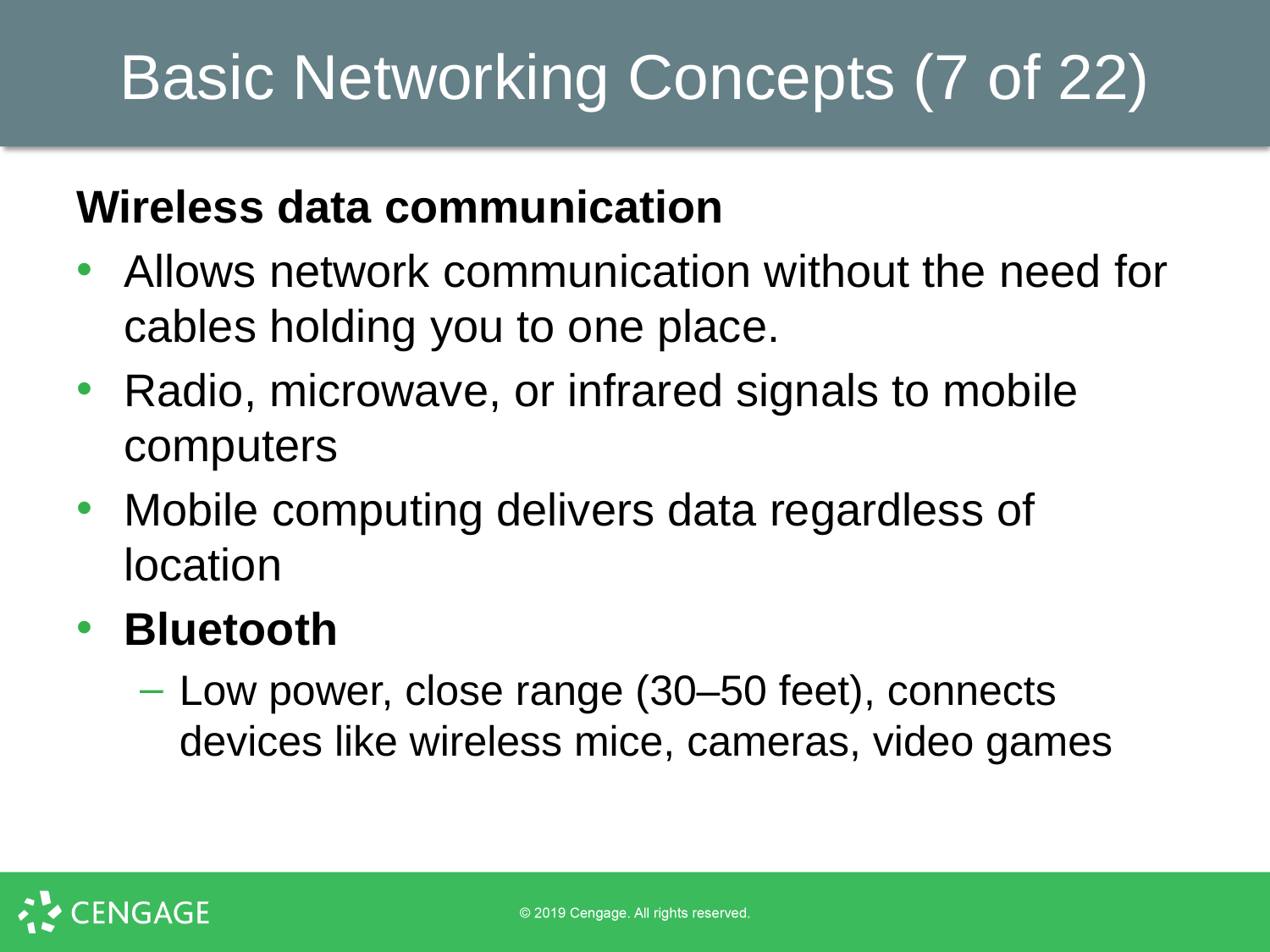

# Basic Networking Concepts (7 of 22)
Wireless data communication
Allows network communication without the need for cables holding you to one place.
Radio, microwave, or infrared signals to mobile computers
Mobile computing delivers data regardless of location
Bluetooth
Low power, close range (30–50 feet), connects devices like wireless mice, cameras, video games